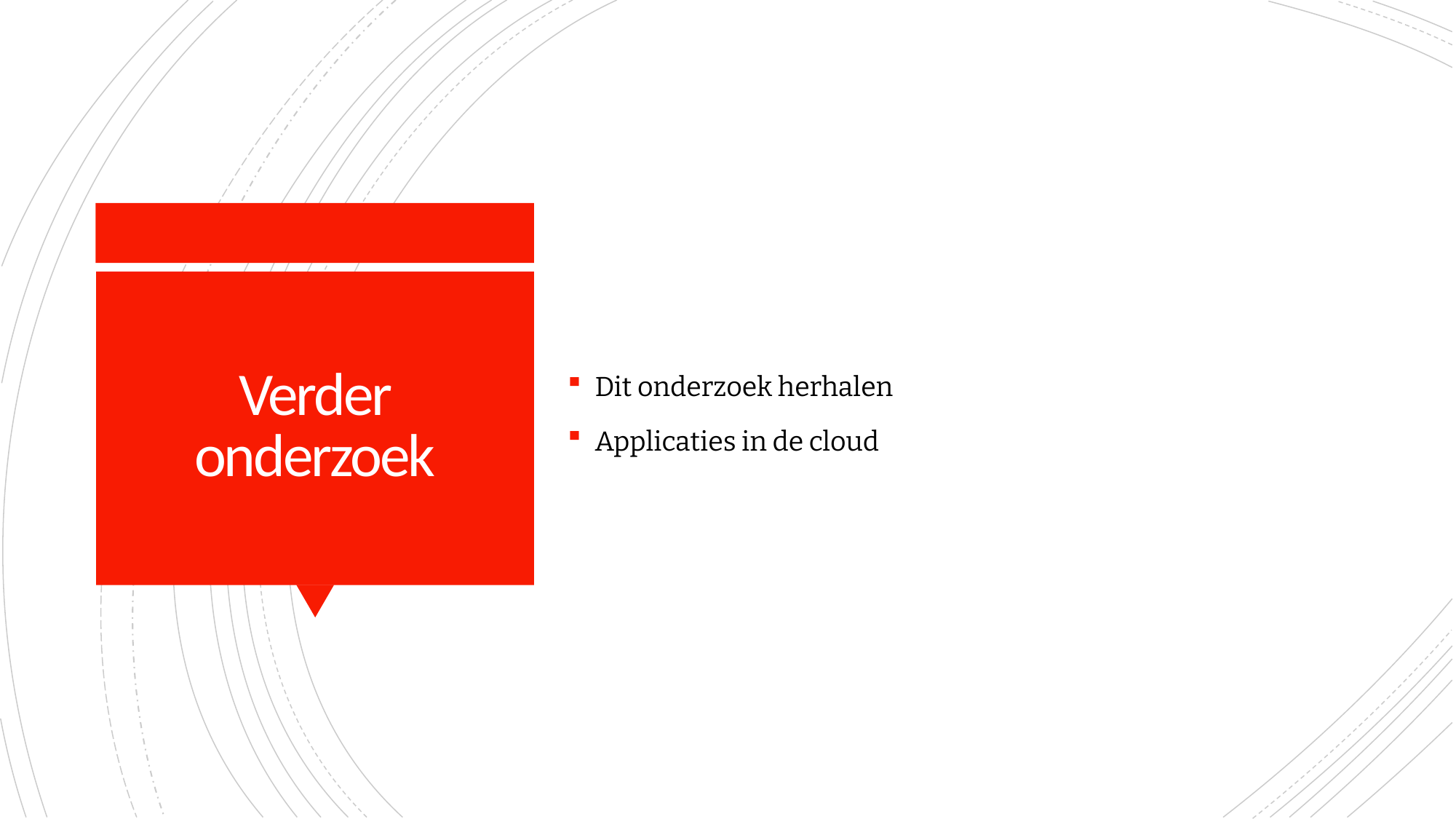

Dit onderzoek herhalen
Applicaties in de cloud
# Verder onderzoek